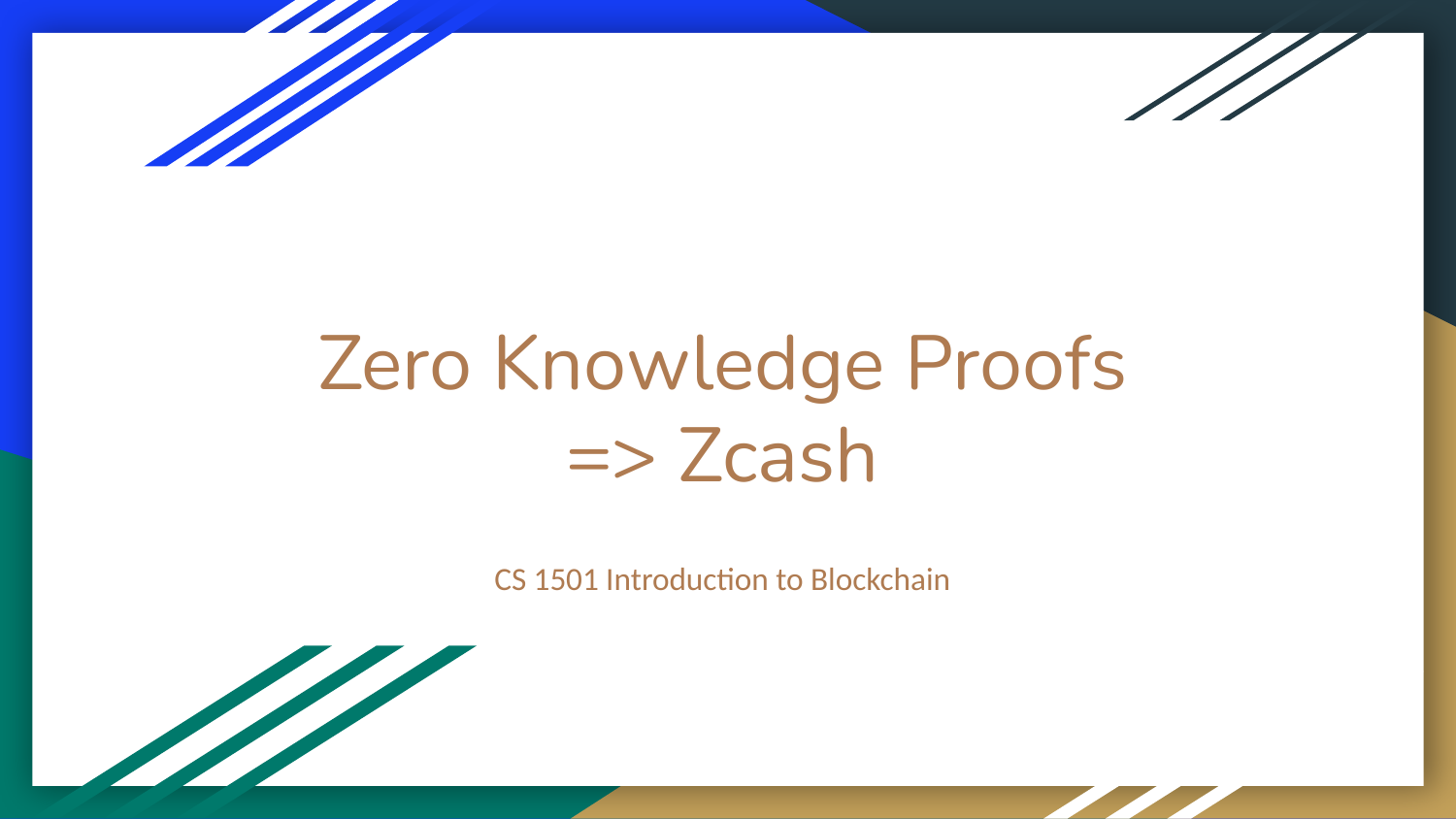

# Zero Knowledge Proofs => Zcash
CS 1501 Introduction to Blockchain